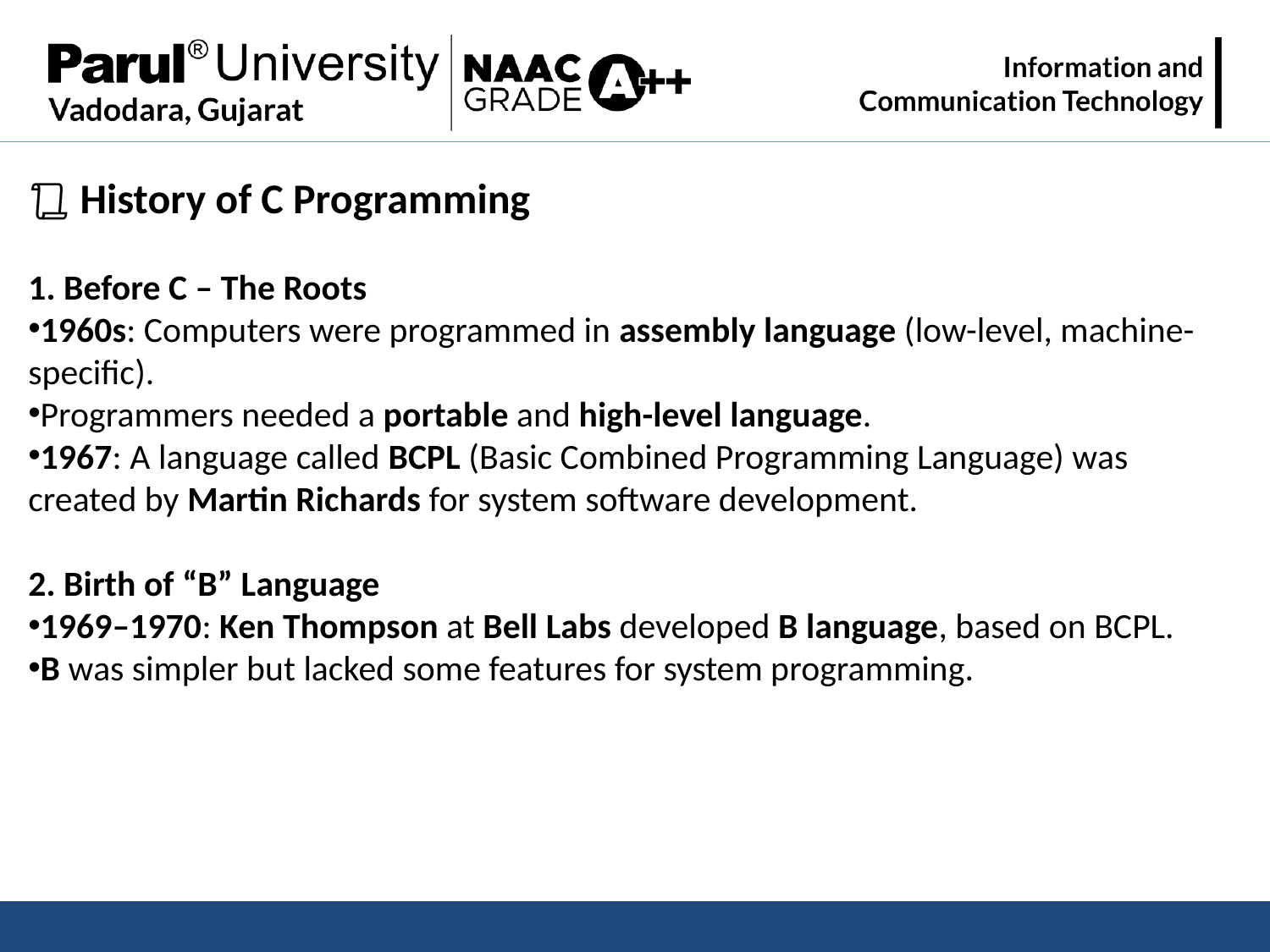

📜 History of C Programming

1. Before C – The Roots
1960s: Computers were programmed in assembly language (low-level, machine-specific).
Programmers needed a portable and high-level language.
1967: A language called BCPL (Basic Combined Programming Language) was created by Martin Richards for system software development.

2. Birth of “B” Language
1969–1970: Ken Thompson at Bell Labs developed B language, based on BCPL.
B was simpler but lacked some features for system programming.